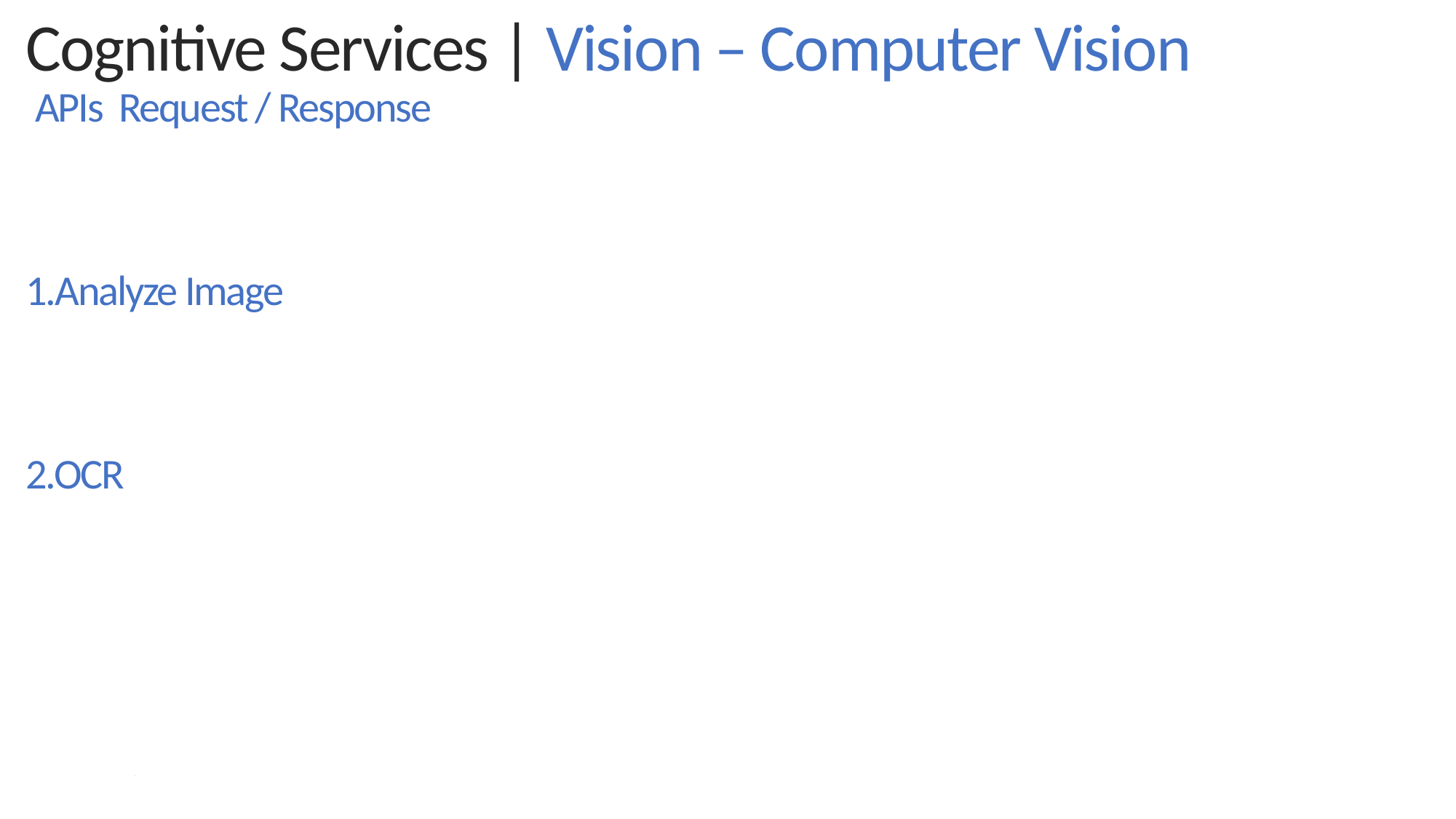

Cognitive Services | Vision – Computer Vision
 APIs  Request / Response

1.Analyze Image

2.OCR

.